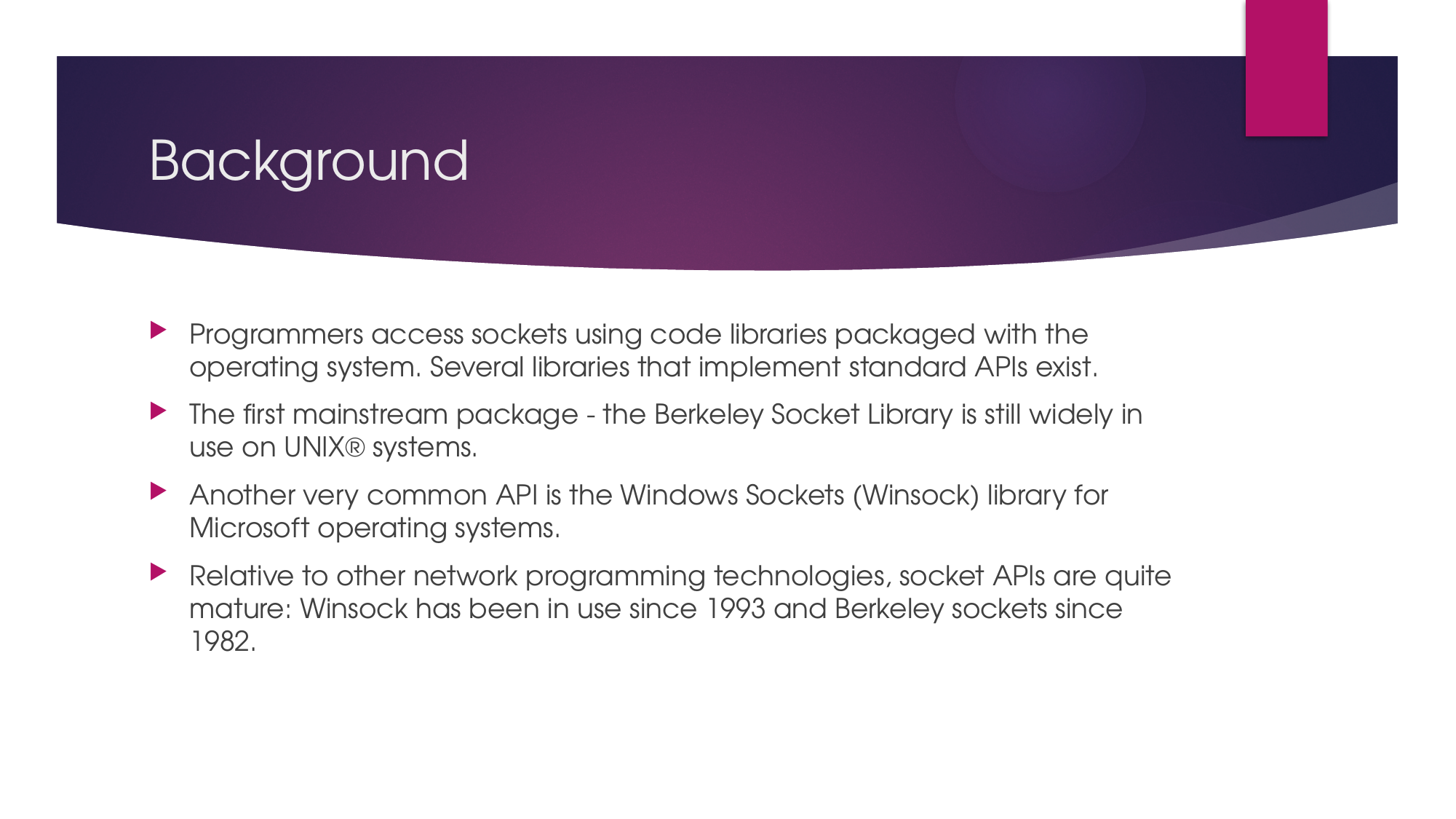

# Background
Programmers access sockets using code libraries packaged with the operating system. Several libraries that implement standard APIs exist.
The first mainstream package - the Berkeley Socket Library is still widely in use on UNIX® systems.
Another very common API is the Windows Sockets (Winsock) library for Microsoft operating systems.
Relative to other network programming technologies, socket APIs are quite mature: Winsock has been in use since 1993 and Berkeley sockets since 1982.